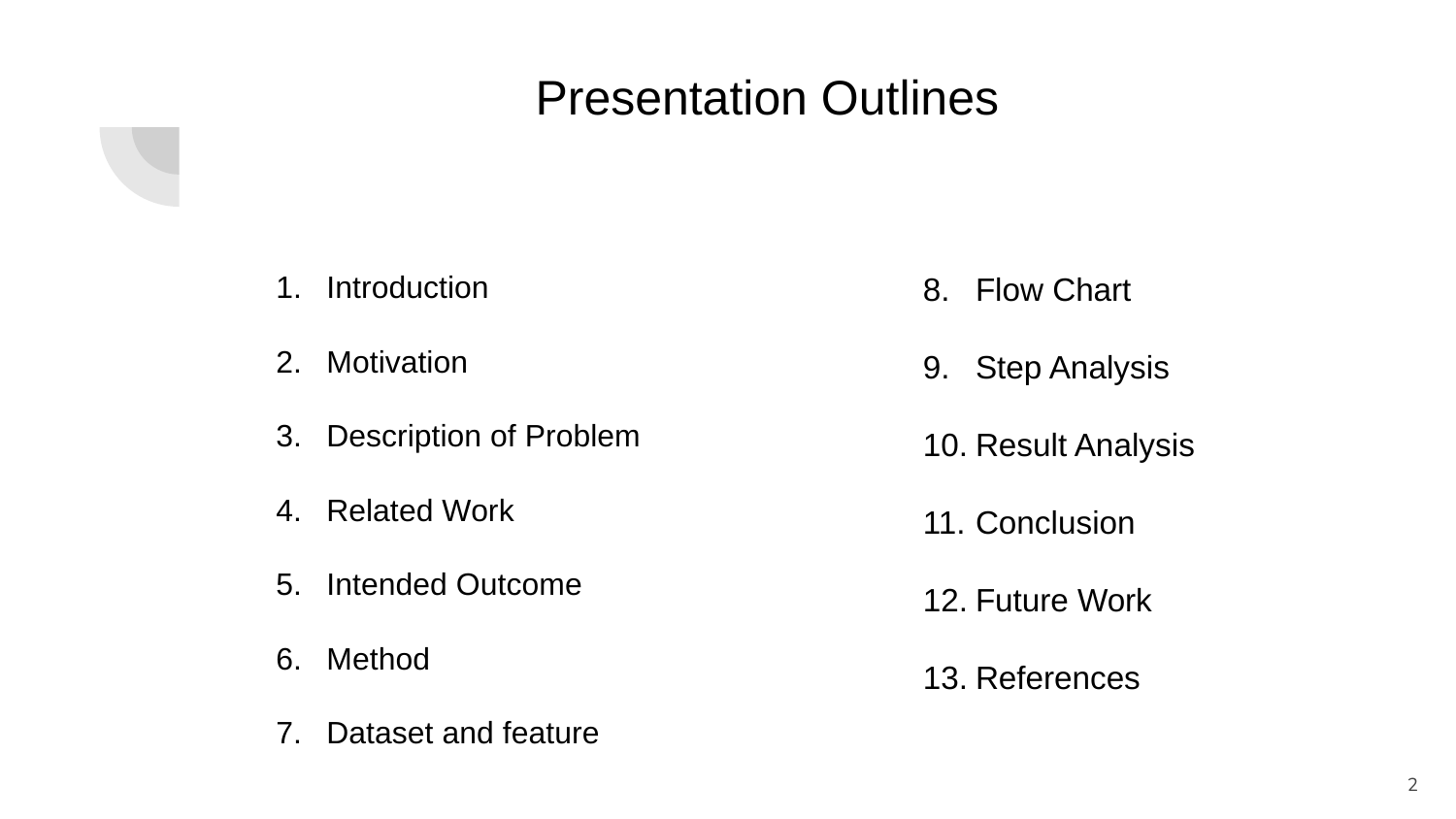

# Presentation Outlines
Introduction
Motivation
Description of Problem
Related Work
Intended Outcome
Method
Dataset and feature
Flow Chart
Step Analysis
Result Analysis
Conclusion
Future Work
References
2